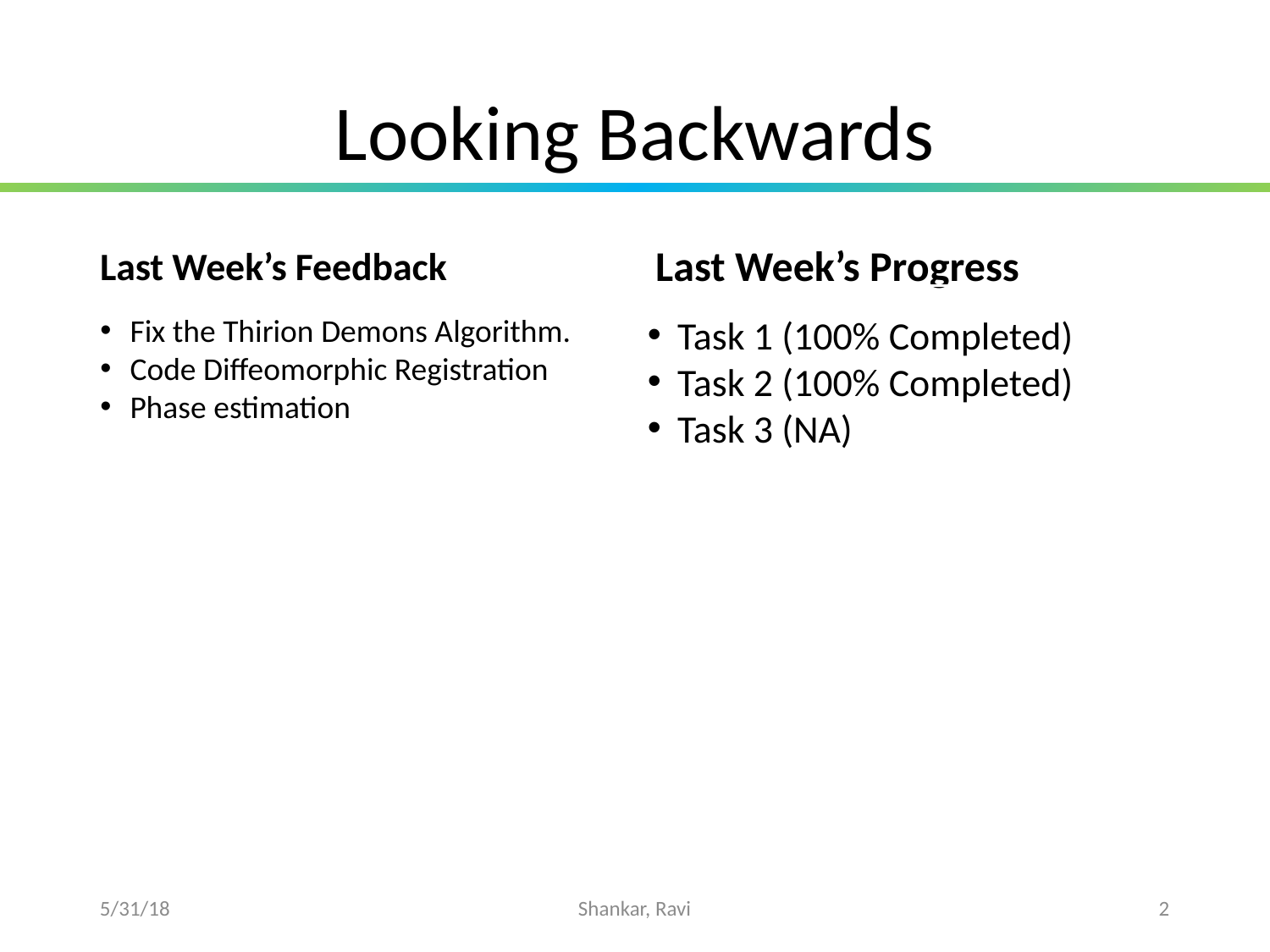

Looking Backwards
Last Week’s Feedback
Last Week’s Progress
Fix the Thirion Demons Algorithm.
Code Diffeomorphic Registration
Phase estimation
Task 1 (100% Completed)
Task 2 (100% Completed)
Task 3 (NA)
5/31/18
Shankar, Ravi
2